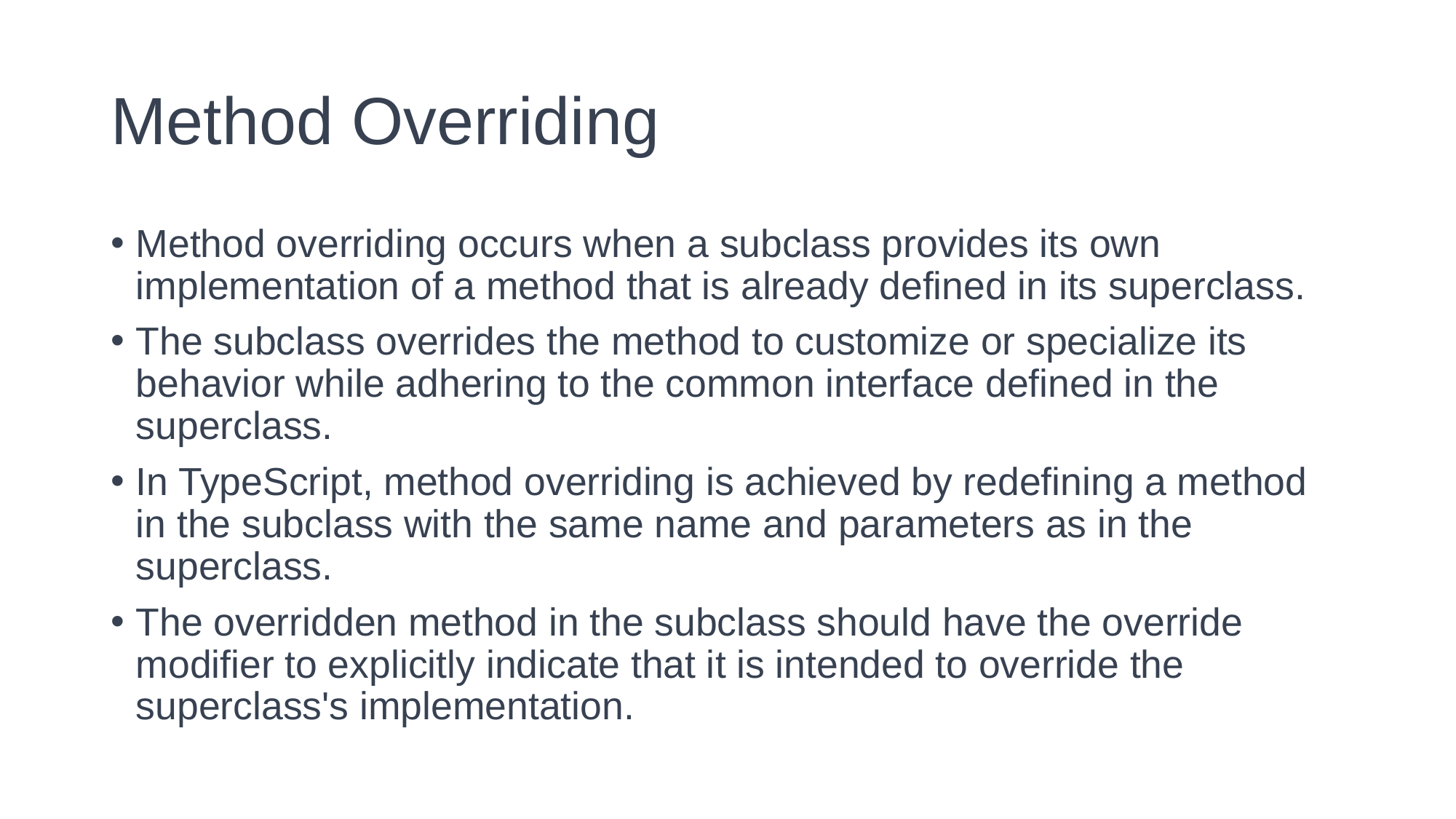

# Method Overriding
Method overriding occurs when a subclass provides its own implementation of a method that is already defined in its superclass.
The subclass overrides the method to customize or specialize its behavior while adhering to the common interface defined in the superclass.
In TypeScript, method overriding is achieved by redefining a method in the subclass with the same name and parameters as in the superclass.
The overridden method in the subclass should have the override modifier to explicitly indicate that it is intended to override the superclass's implementation.